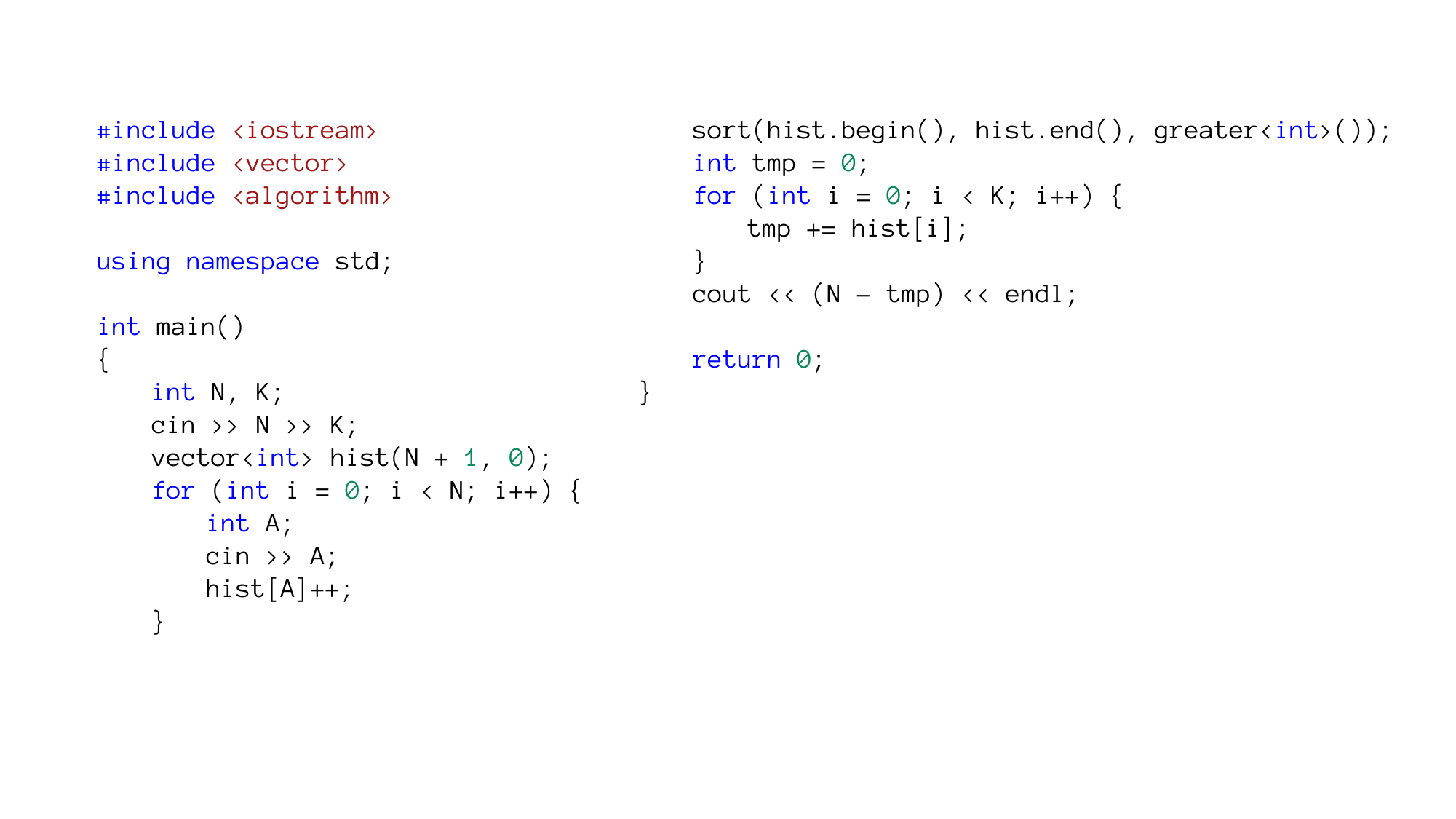

#include <iostream>
#include <vector>
#include <algorithm>
using namespace std;
int main()
{
int N, K;
cin >> N >> K;
vector<int> hist(N + 1, 0);
for (int i = 0; i < N; i++) {
int A;
cin >> A;
hist[A]++;
}

sort(hist.begin(), hist.end(), greater<int>());
int tmp = 0;
for (int i = 0; i < K; i++) {
tmp += hist[i];
}
cout << (N - tmp) << endl;
return 0;
}